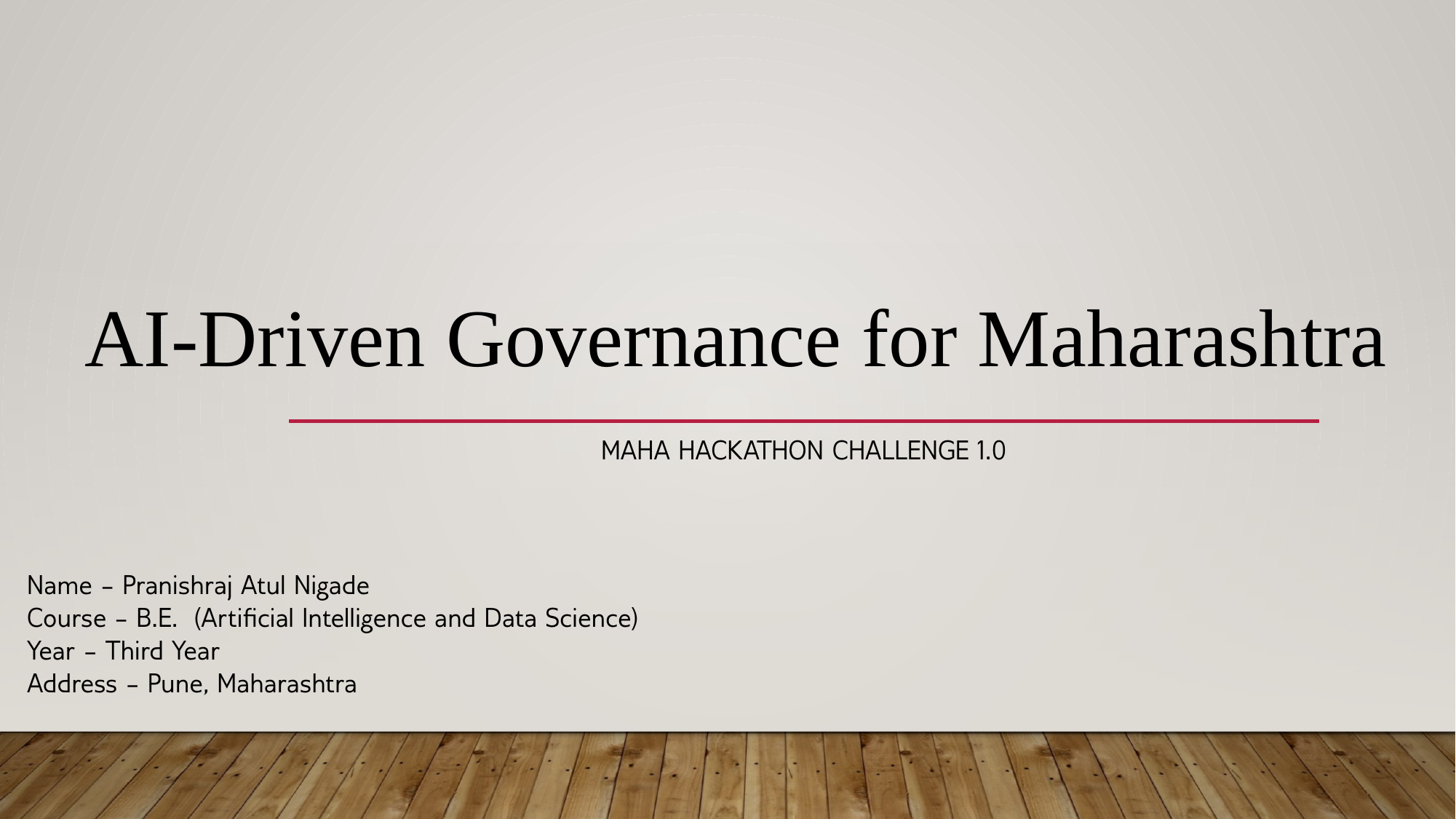

# AI-Driven Governance for Maharashtra

Maha Hackathon challenge 1.0
Name – Pranishraj Atul Nigade
Course – B.E.  (Artificial Intelligence and Data Science)
Year – Third Year
Address – Pune, Maharashtra